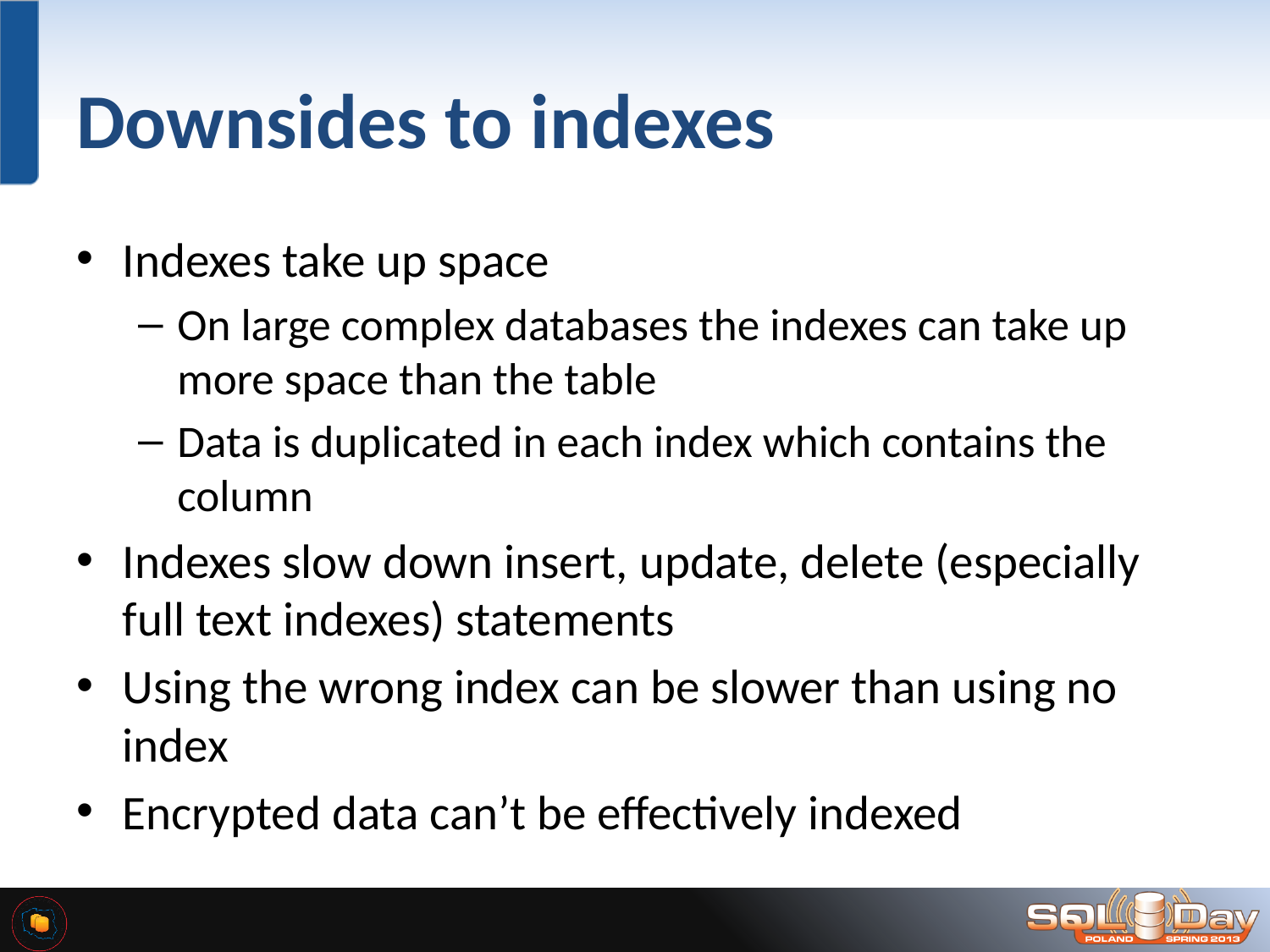

# Downsides to indexes
Indexes take up space
On large complex databases the indexes can take up more space than the table
Data is duplicated in each index which contains the column
Indexes slow down insert, update, delete (especially full text indexes) statements
Using the wrong index can be slower than using no index
Encrypted data can’t be effectively indexed